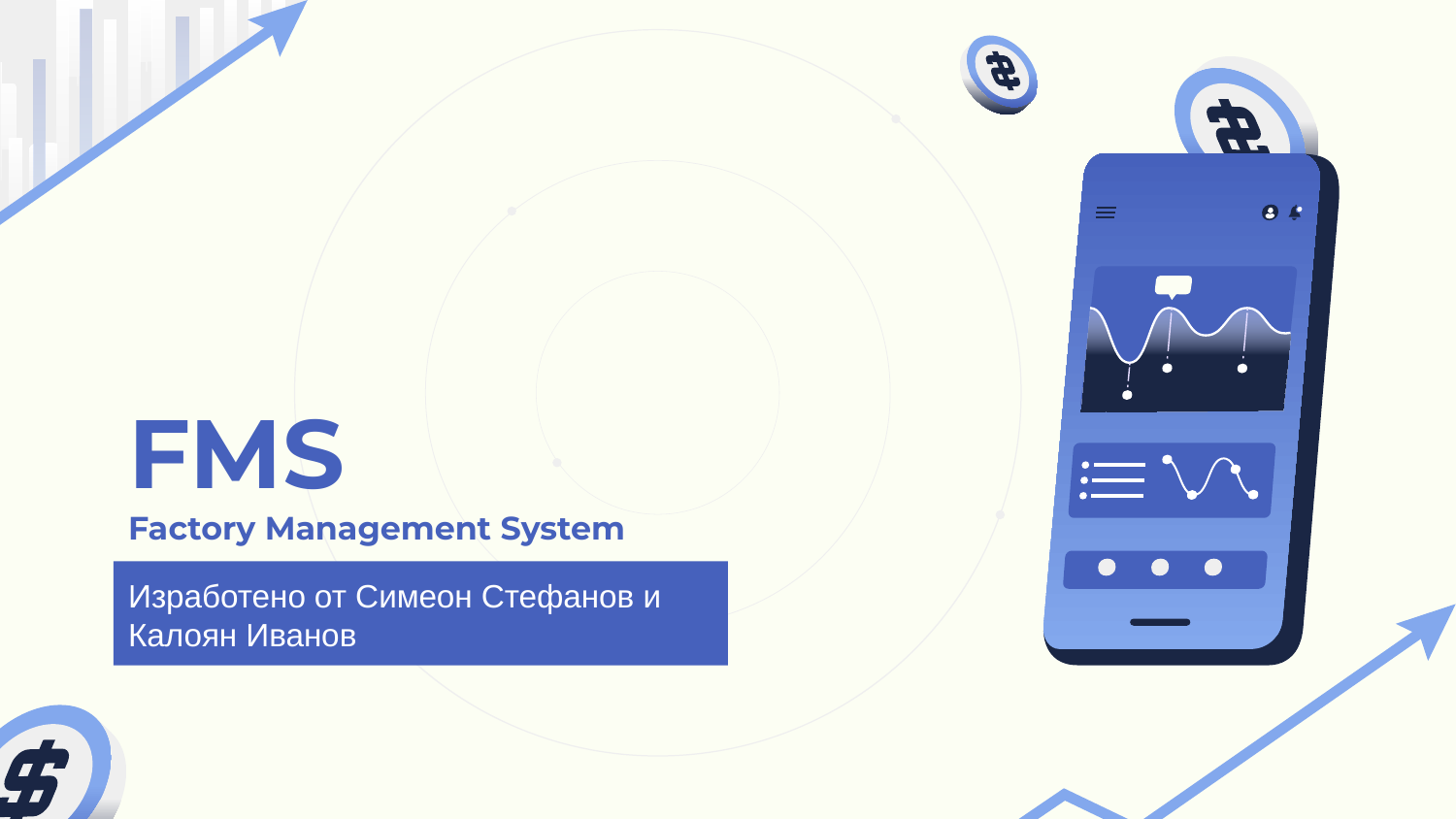

# FMS Factory Management System
Изработено от Симеон Стефанов и Калоян Иванов